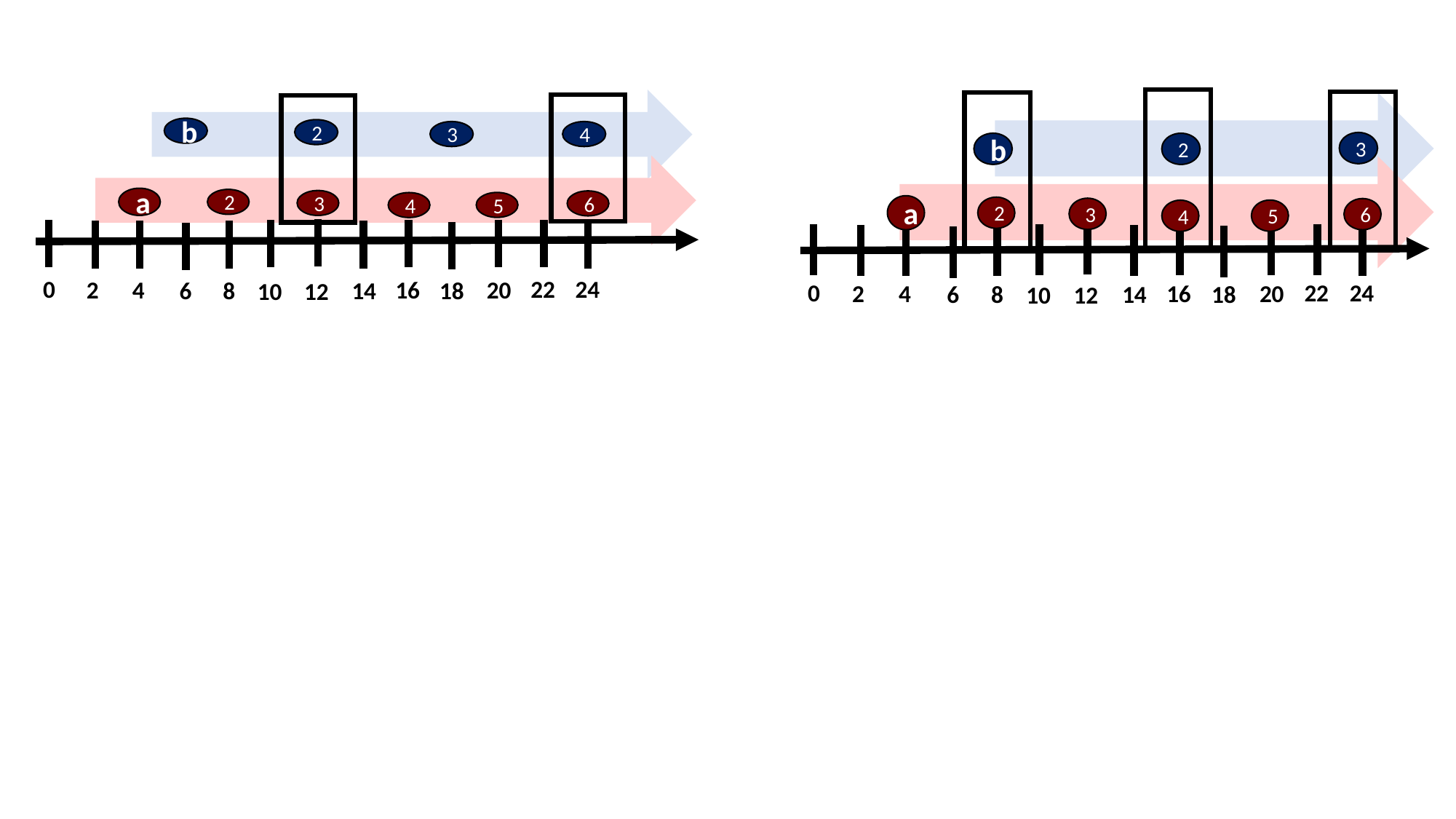

3
b
2

a
2
3
6
5
4
22
24
0
2
4
16
20
18
14
8
6
10
12

b
2
3
4

a
2
3
6
5
4
22
24
0
2
4
16
20
18
14
8
6
10
12